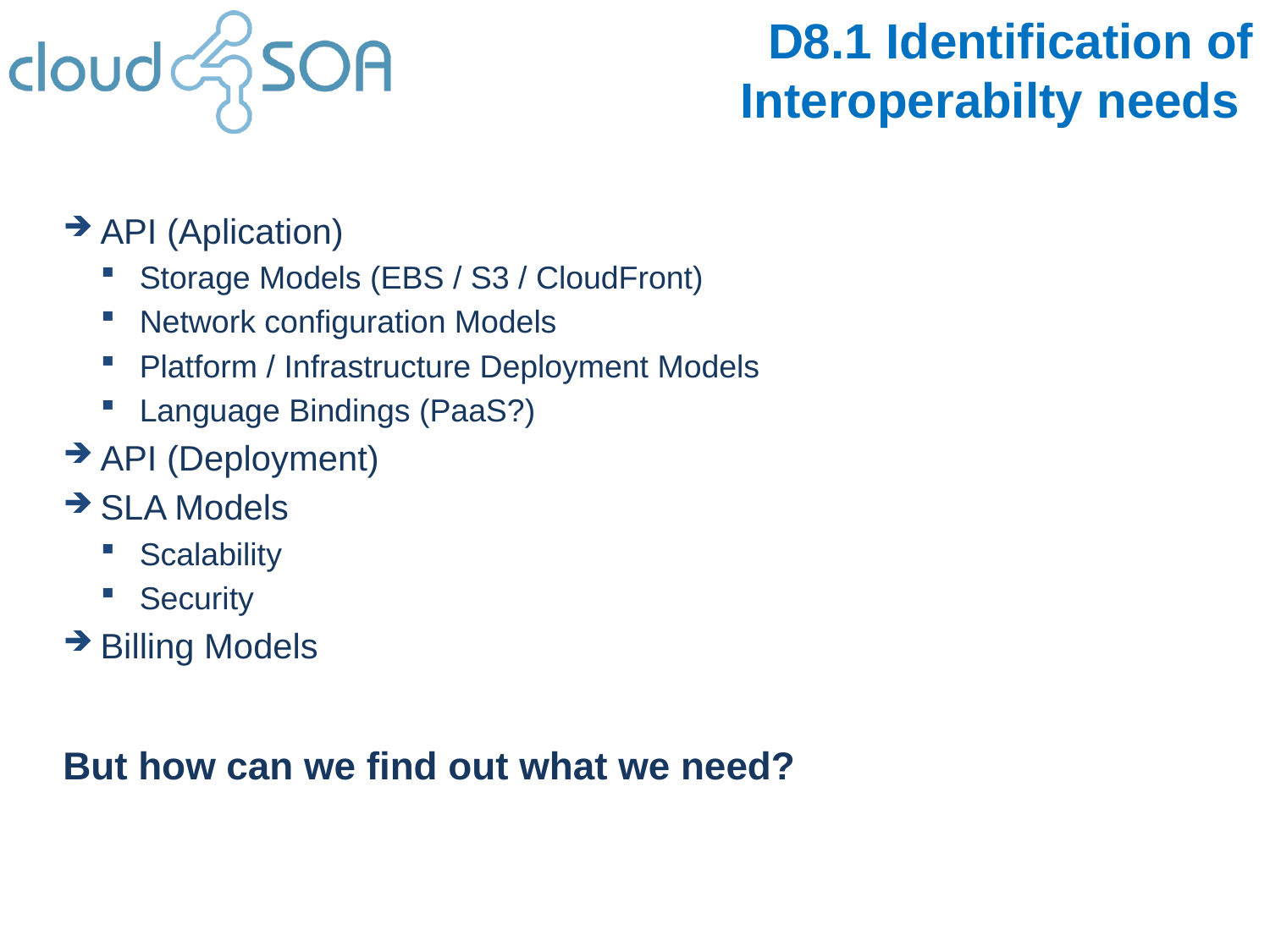

# D8.1 Identification of Interoperabilty needs
API (Aplication)
Storage Models (EBS / S3 / CloudFront)
Network configuration Models
Platform / Infrastructure Deployment Models
Language Bindings (PaaS?)
API (Deployment)
SLA Models
Scalability
Security
Billing Models

But how can we find out what we need?

14